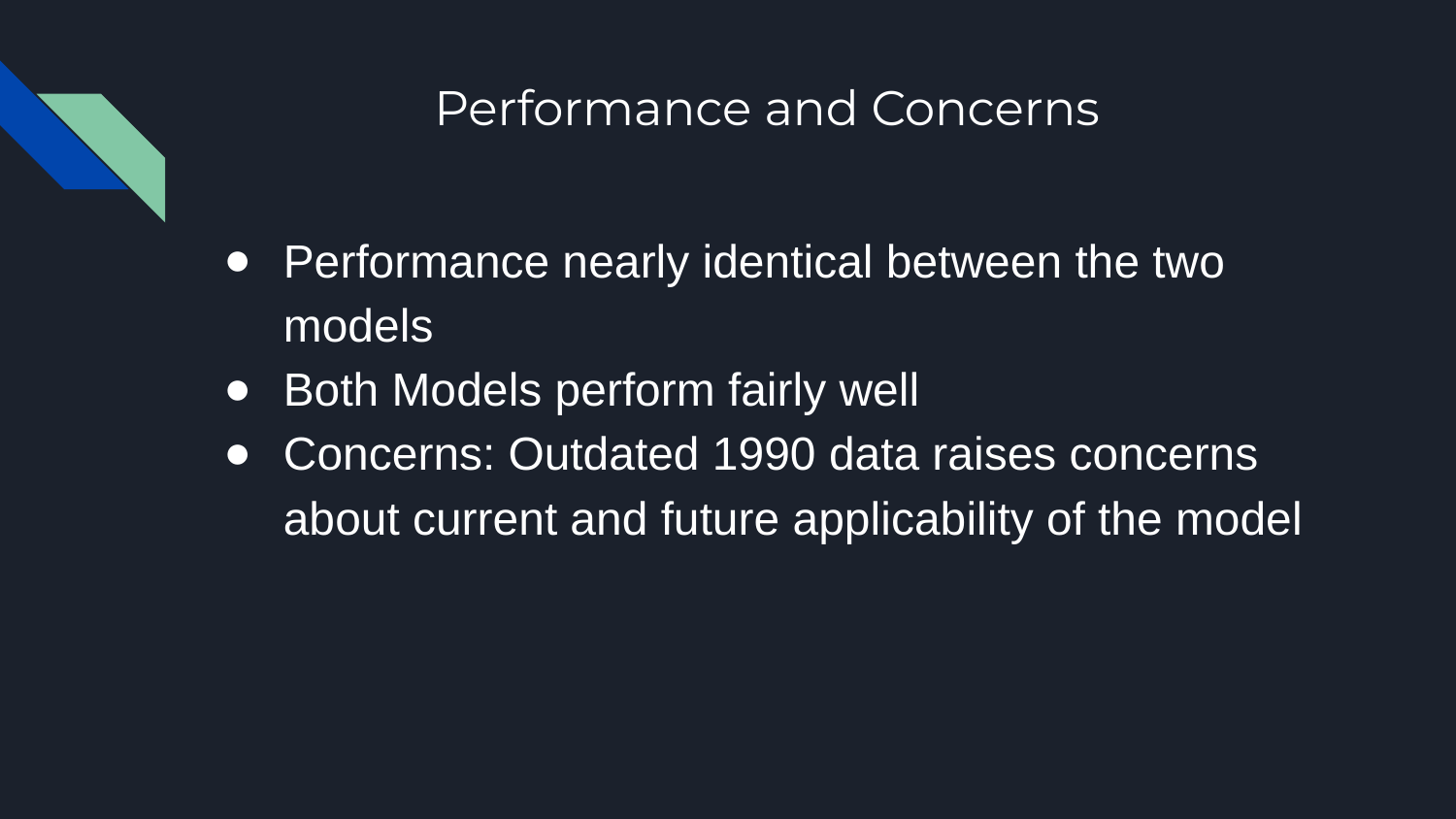

# Performance and Concerns
Performance nearly identical between the two models
Both Models perform fairly well
Concerns: Outdated 1990 data raises concerns about current and future applicability of the model